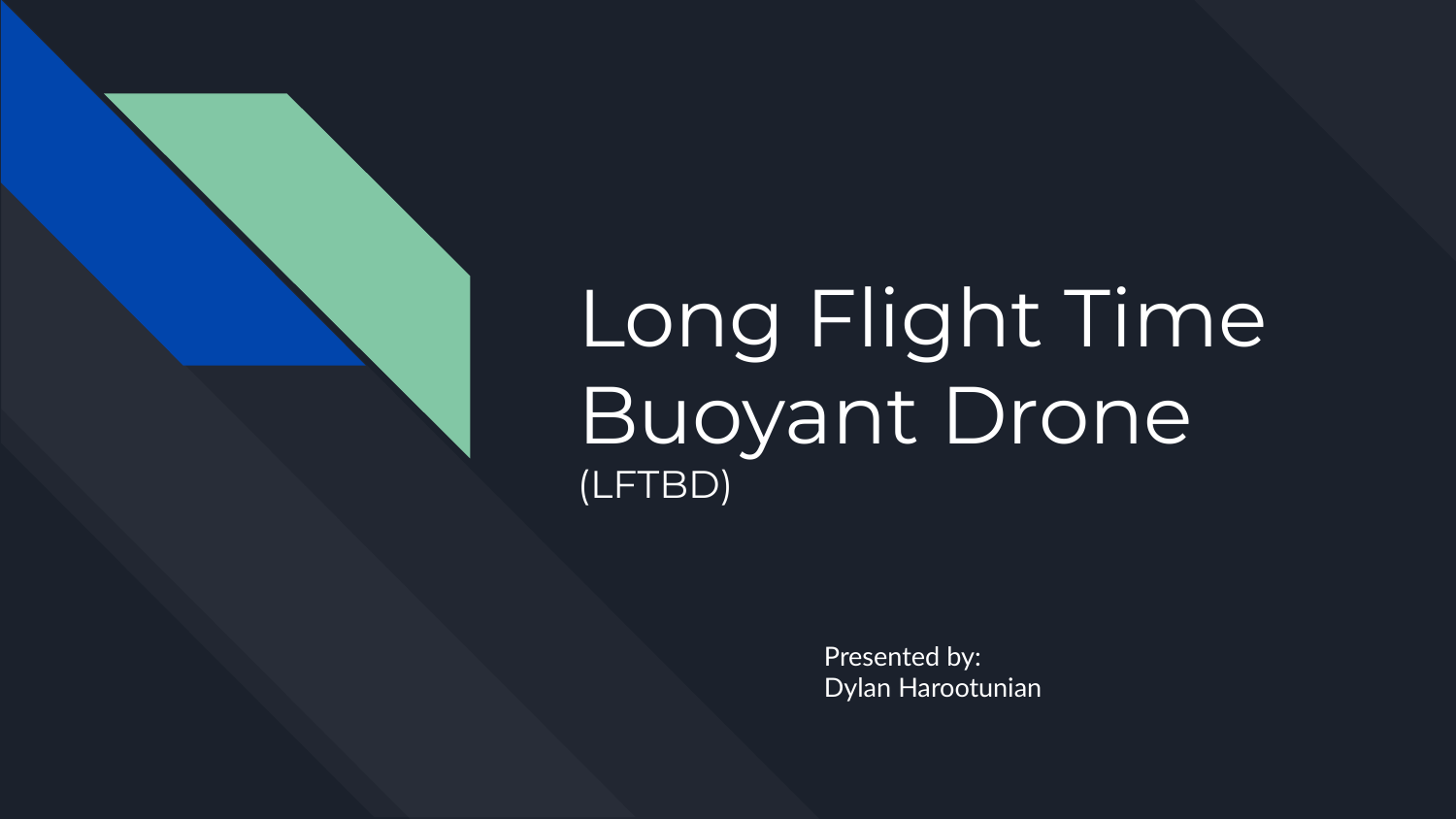

# Long Flight Time Buoyant Drone
(LFTBD)
Presented by:
Dylan Harootunian